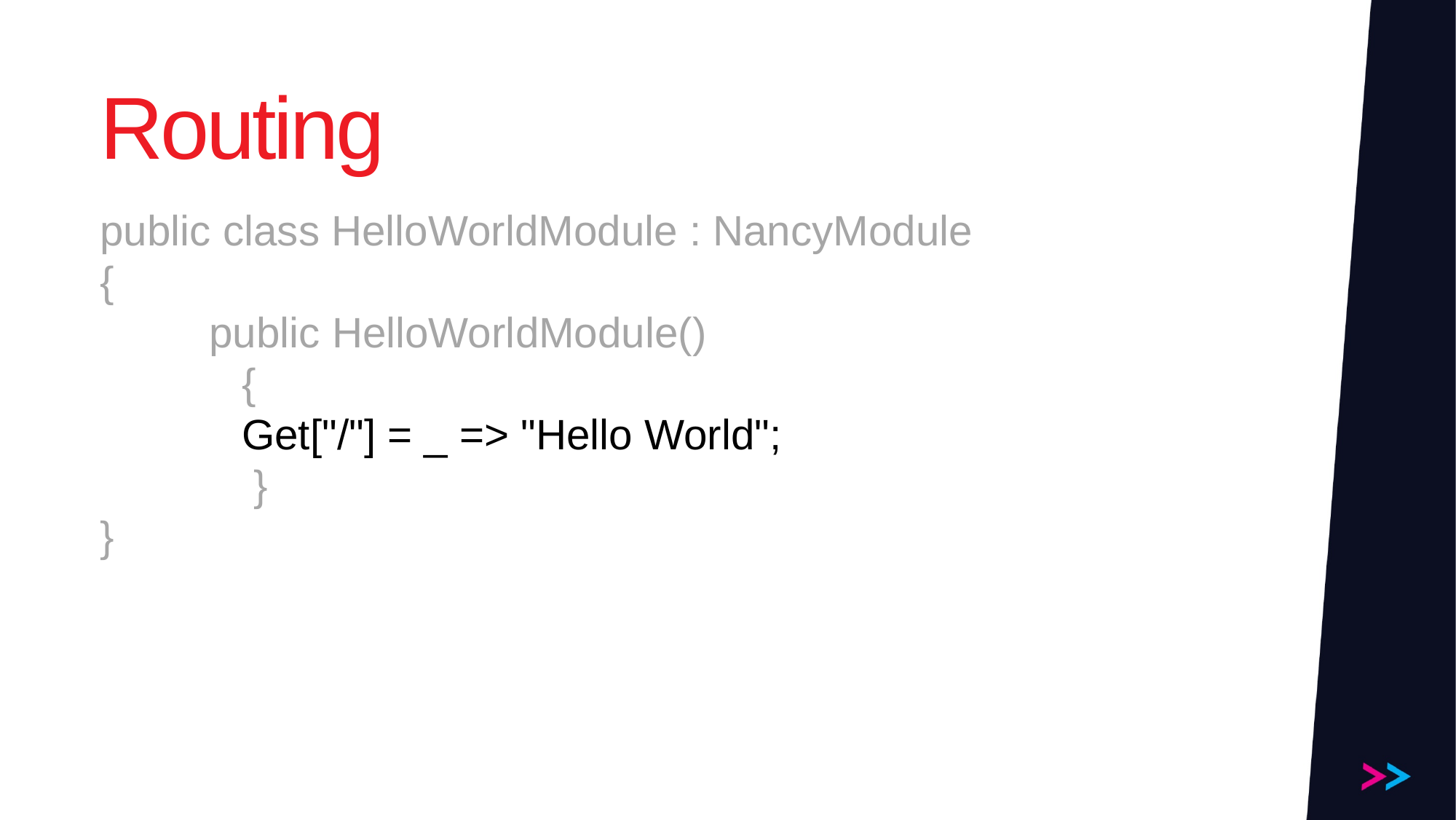

# Routing
public class HelloWorldModule : NancyModule
{
	public HelloWorldModule()
 	{
   	Get["/"] = _ => "Hello World";
	 }
}